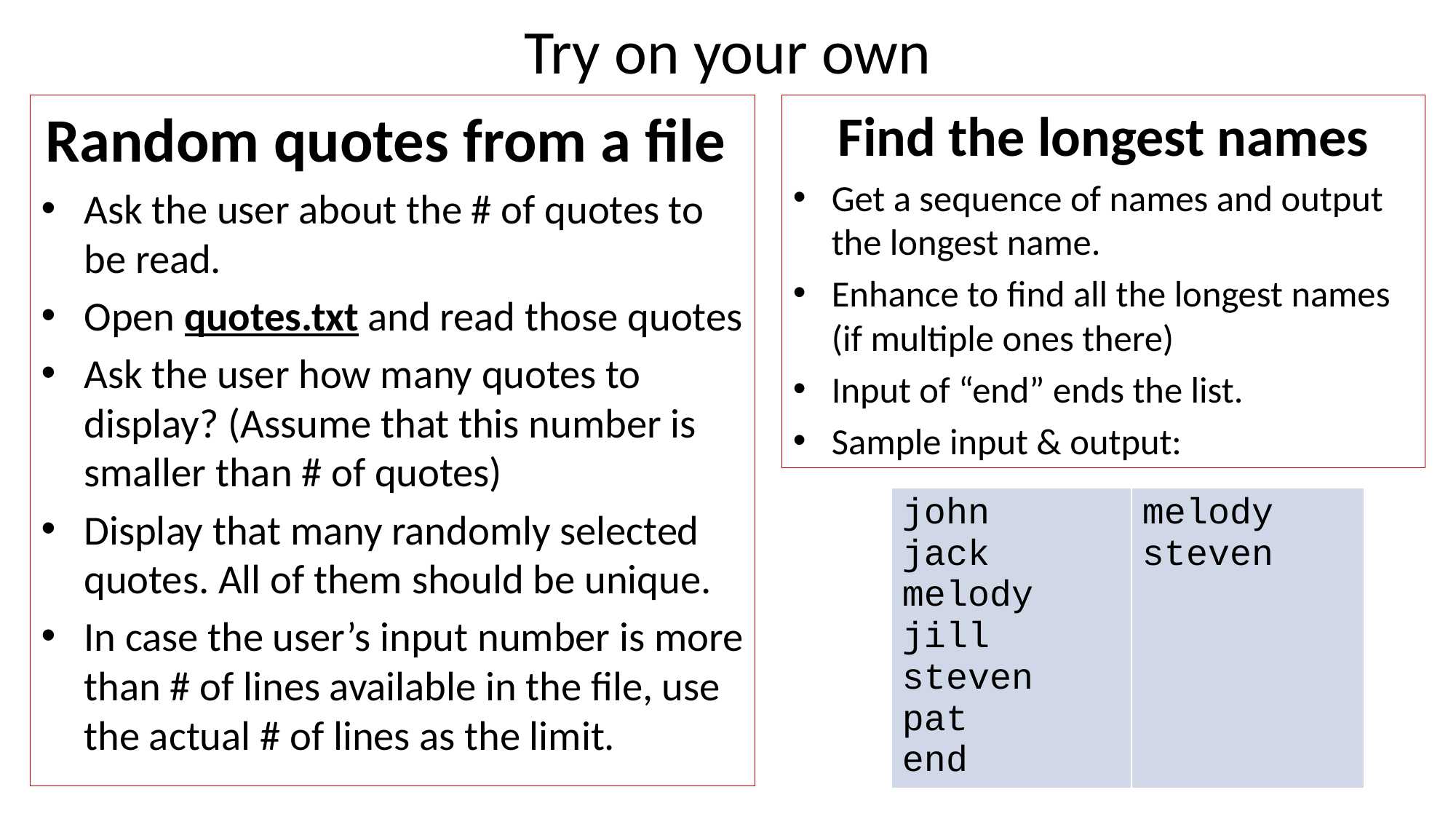

# Try on your own
Random quotes from a file
Ask the user about the # of quotes to be read.
Open quotes.txt and read those quotes
Ask the user how many quotes to display? (Assume that this number is smaller than # of quotes)
Display that many randomly selected quotes. All of them should be unique.
In case the user’s input number is more than # of lines available in the file, use the actual # of lines as the limit.

Find the longest names
Get a sequence of names and output the longest name.
Enhance to find all the longest names (if multiple ones there)
Input of “end” ends the list.
Sample input & output:

| john jack melody jill steven pat end | melody steven |
| --- | --- |